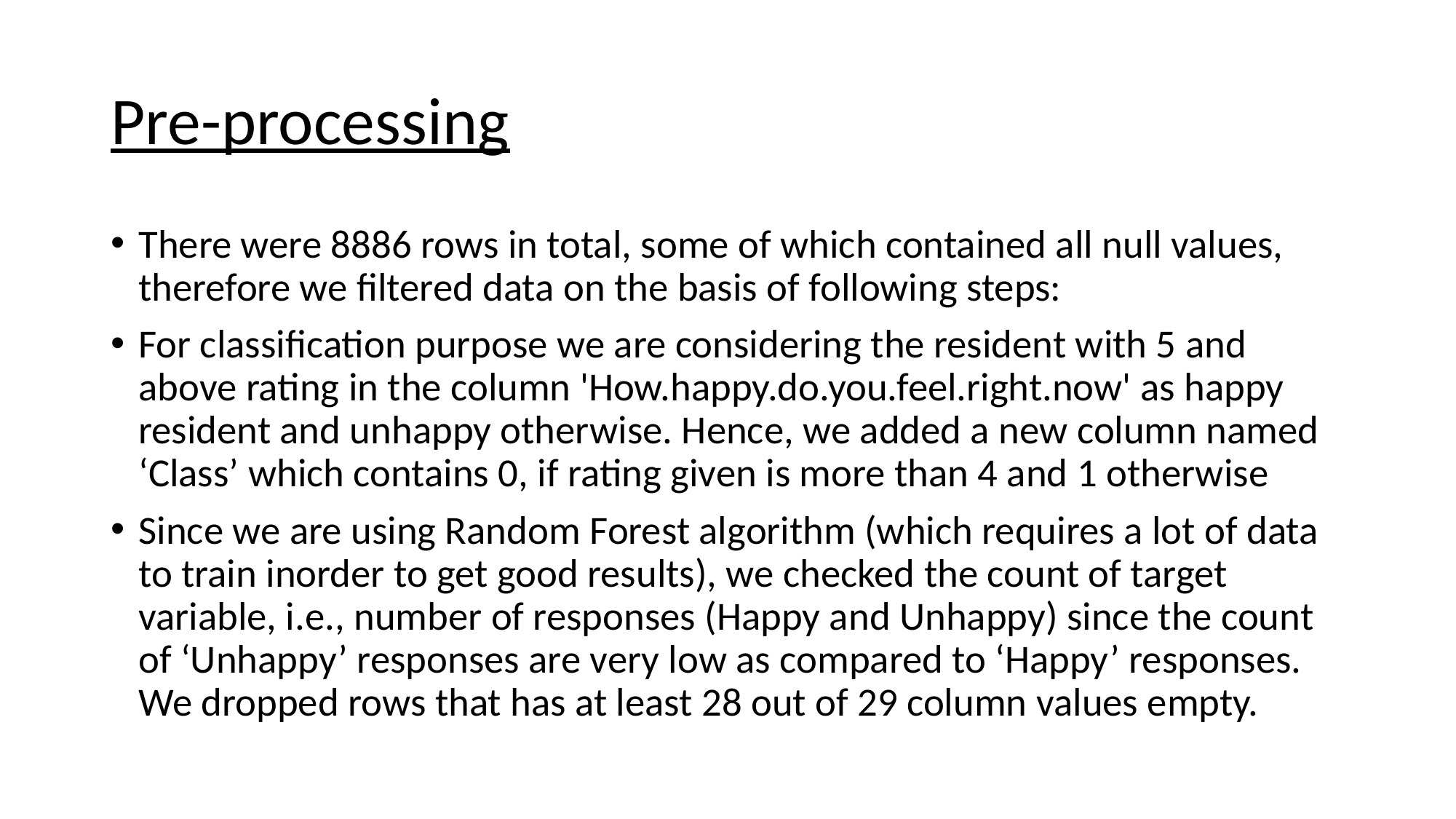

# Pre-processing
There were 8886 rows in total, some of which contained all null values, therefore we filtered data on the basis of following steps:
For classification purpose we are considering the resident with 5 and above rating in the column 'How.happy.do.you.feel.right.now' as happy resident and unhappy otherwise. Hence, we added a new column named ‘Class’ which contains 0, if rating given is more than 4 and 1 otherwise
Since we are using Random Forest algorithm (which requires a lot of data to train inorder to get good results), we checked the count of target variable, i.e., number of responses (Happy and Unhappy) since the count of ‘Unhappy’ responses are very low as compared to ‘Happy’ responses. We dropped rows that has at least 28 out of 29 column values empty.